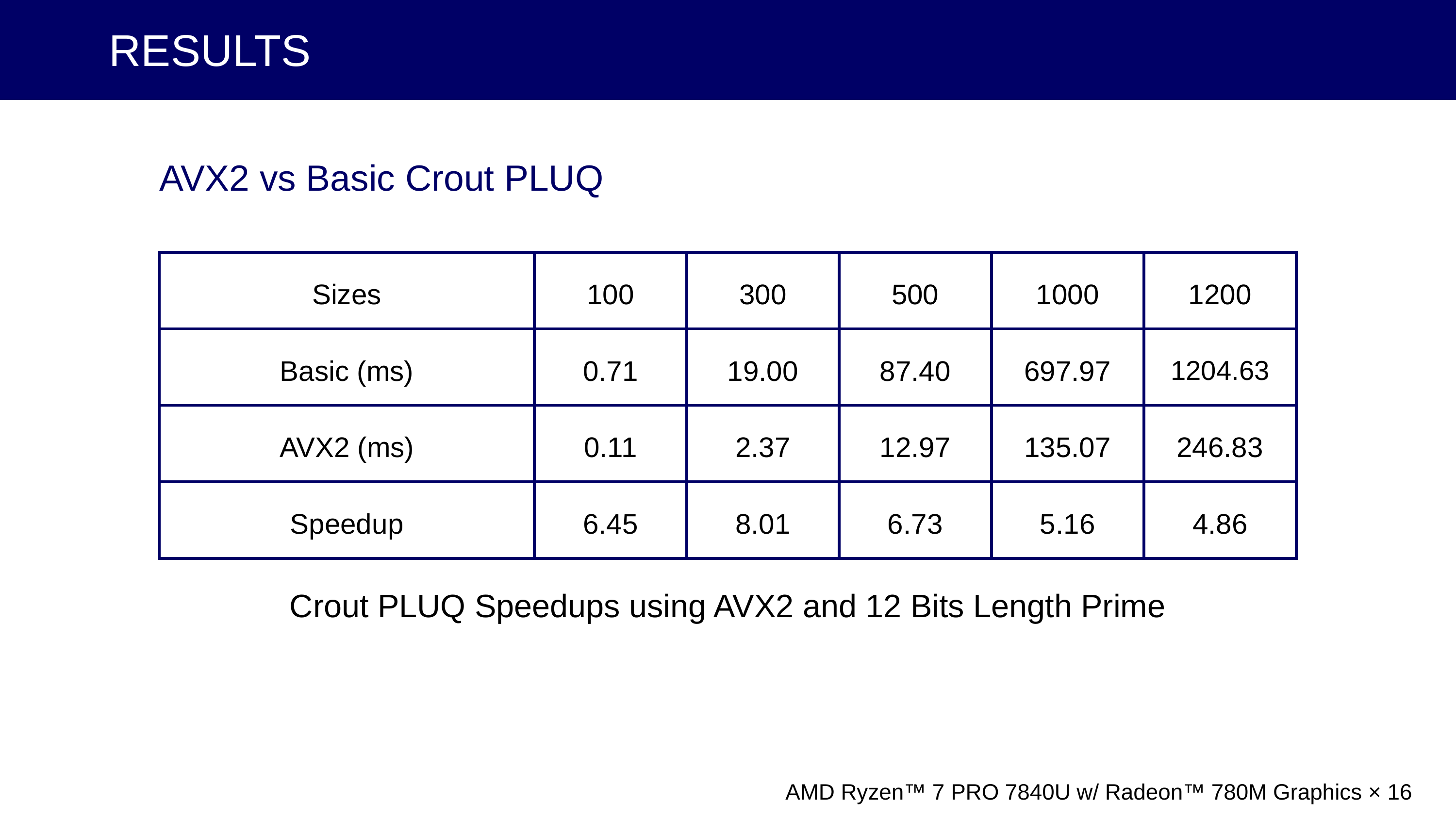

RESULTS
AVX2 vs Basic Crout PLUQ
| Sizes | 100 | 300 | 500 | 1000 | 1200 |
| --- | --- | --- | --- | --- | --- |
| Basic (ms) | 0.71 | 19.00 | 87.40 | 697.97 | 1204.63 |
| AVX2 (ms) | 0.11 | 2.37 | 12.97 | 135.07 | 246.83 |
| Speedup | 6.45 | 8.01 | 6.73 | 5.16 | 4.86 |
Crout PLUQ Speedups using AVX2 and 12 Bits Length Prime
AMD Ryzen™ 7 PRO 7840U w/ Radeon™ 780M Graphics × 16